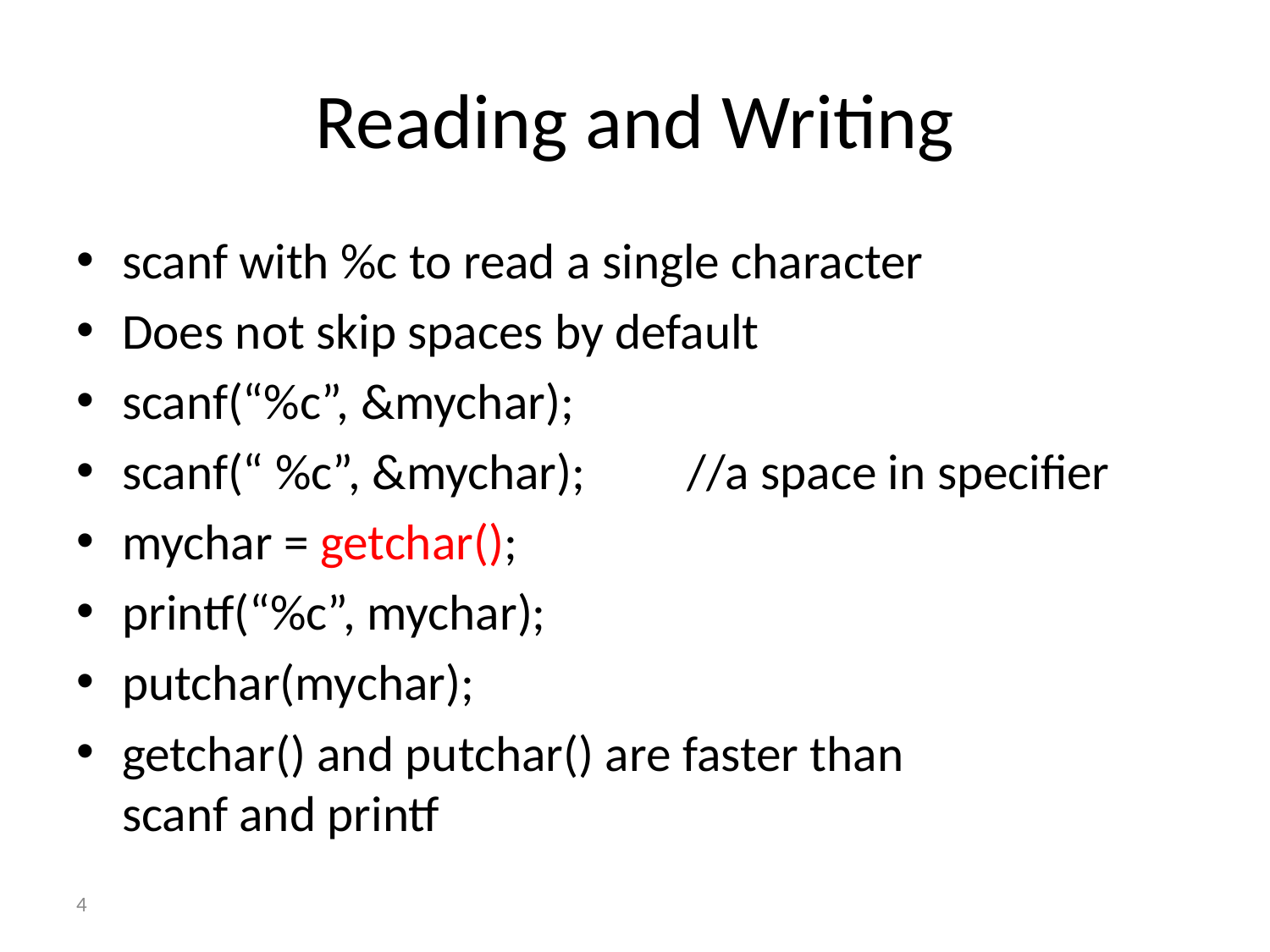

# Reading and Writing
scanf with %c to read a single character
Does not skip spaces by default
scanf(“%c”, &mychar);
scanf(“ %c”, &mychar);	//a space in specifier
mychar = getchar();
printf(“%c”, mychar);
putchar(mychar);
getchar() and putchar() are faster than
scanf and printf
4